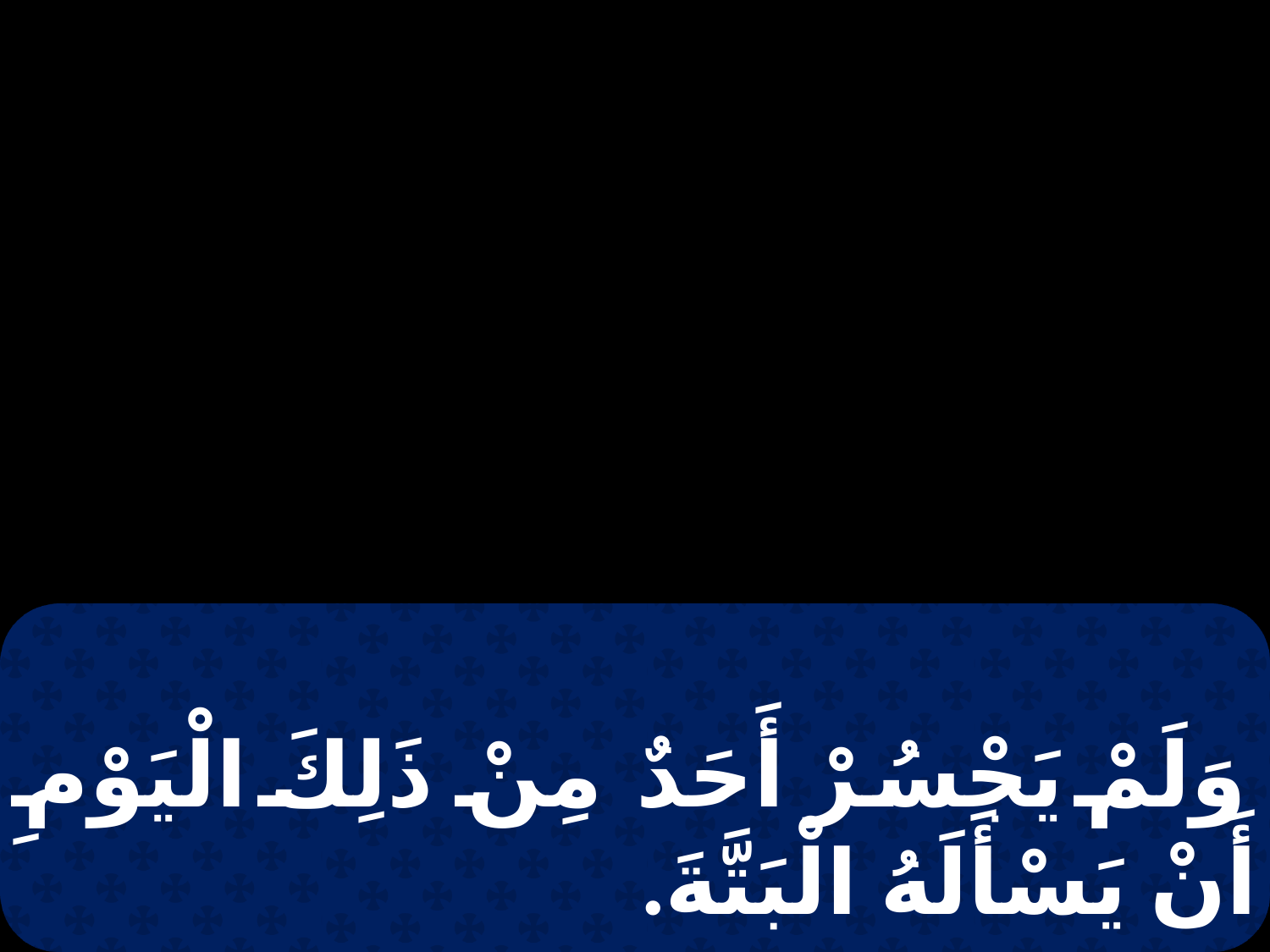

وَلَمْ يَجْسُرْ أَحَدٌ مِنْ ذَلِكَ الْيَوْمِ أَنْ يَسْأَلَهُ الْبَتَّةَ.